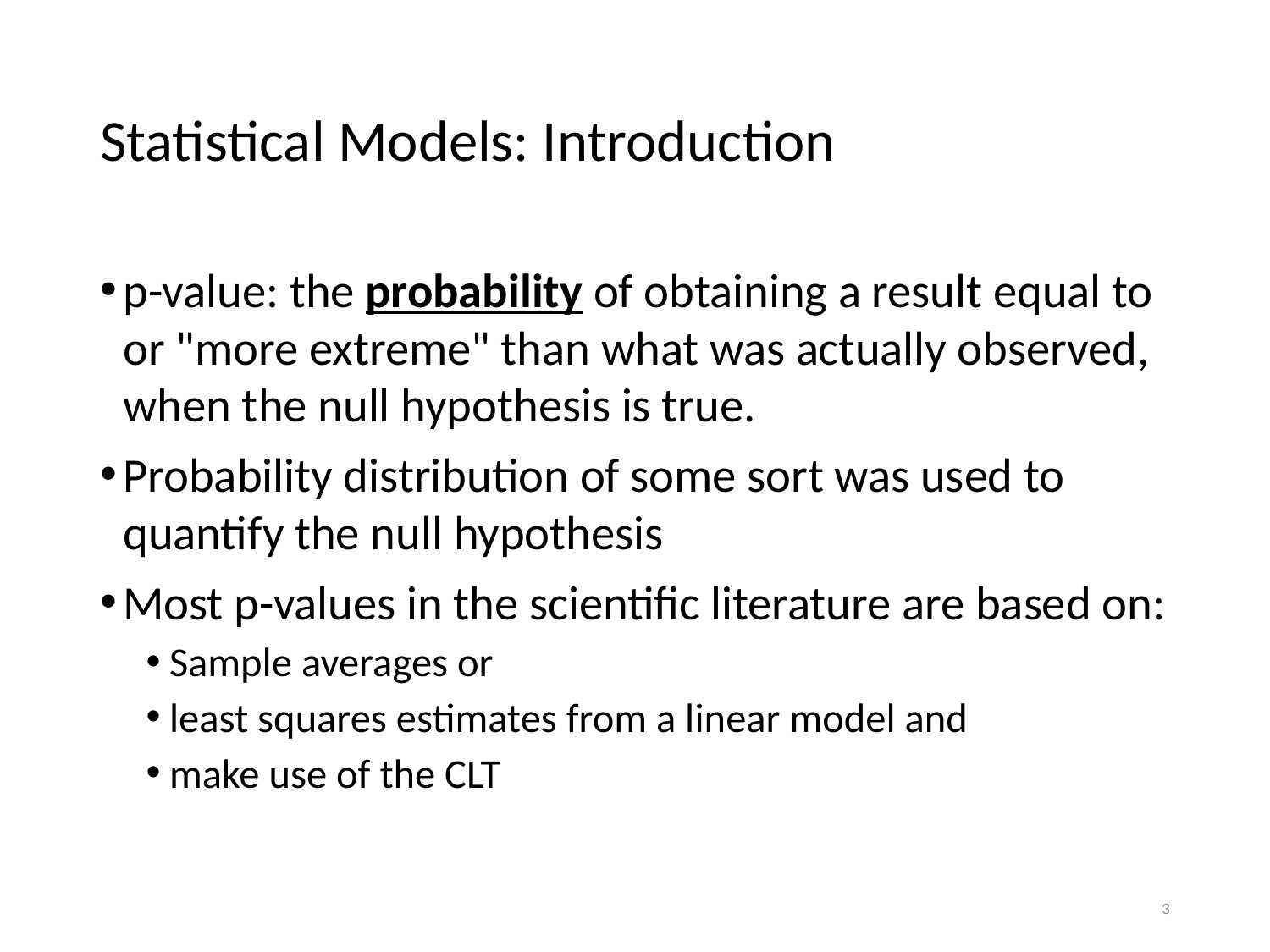

# Statistical Models: Introduction
p-value: the probability of obtaining a result equal to or "more extreme" than what was actually observed, when the null hypothesis is true.
Probability distribution of some sort was used to quantify the null hypothesis
Most p-values in the scientific literature are based on:
Sample averages or
least squares estimates from a linear model and
make use of the CLT
3